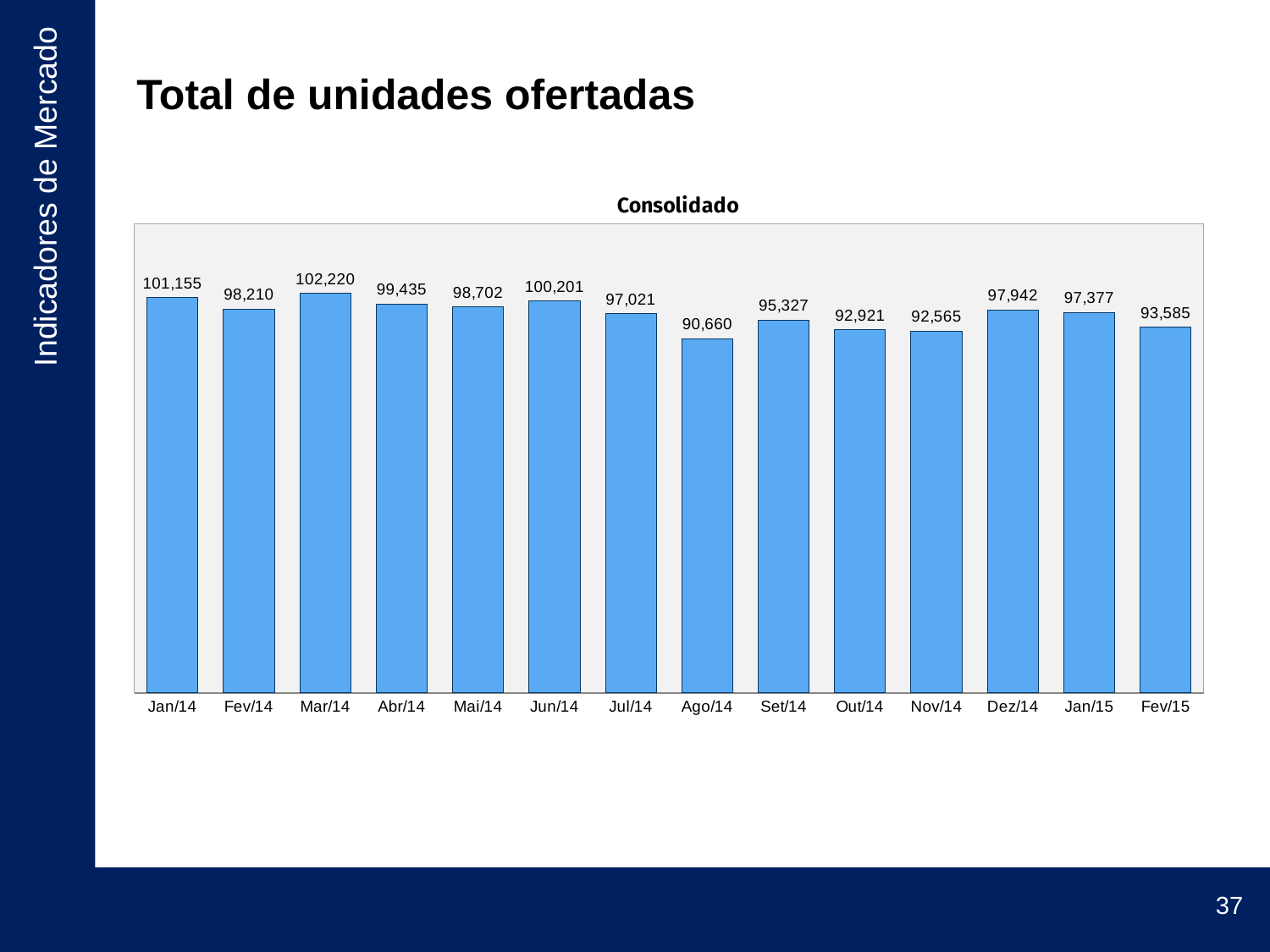

# Total de unidades ofertadas

### Chart: Consolidado

| Category | Soma |
|---|---|
| Jan/14 | 101155.0 |
| Fev/14 | 98210.0 |
| Mar/14 | 102220.0 |
| Abr/14 | 99435.0 |
| Mai/14 | 98702.0 |
| Jun/14 | 100201.0 |
| Jul/14 | 97021.0 |
| Ago/14 | 90660.0 |
| Set/14 | 95327.0 |
| Out/14 | 92921.0 |
| Nov/14 | 92565.0 |
| Dez/14 | 97942.0 |
| Jan/15 | 97377.0 |
| Fev/15 | 93585.0 |
37